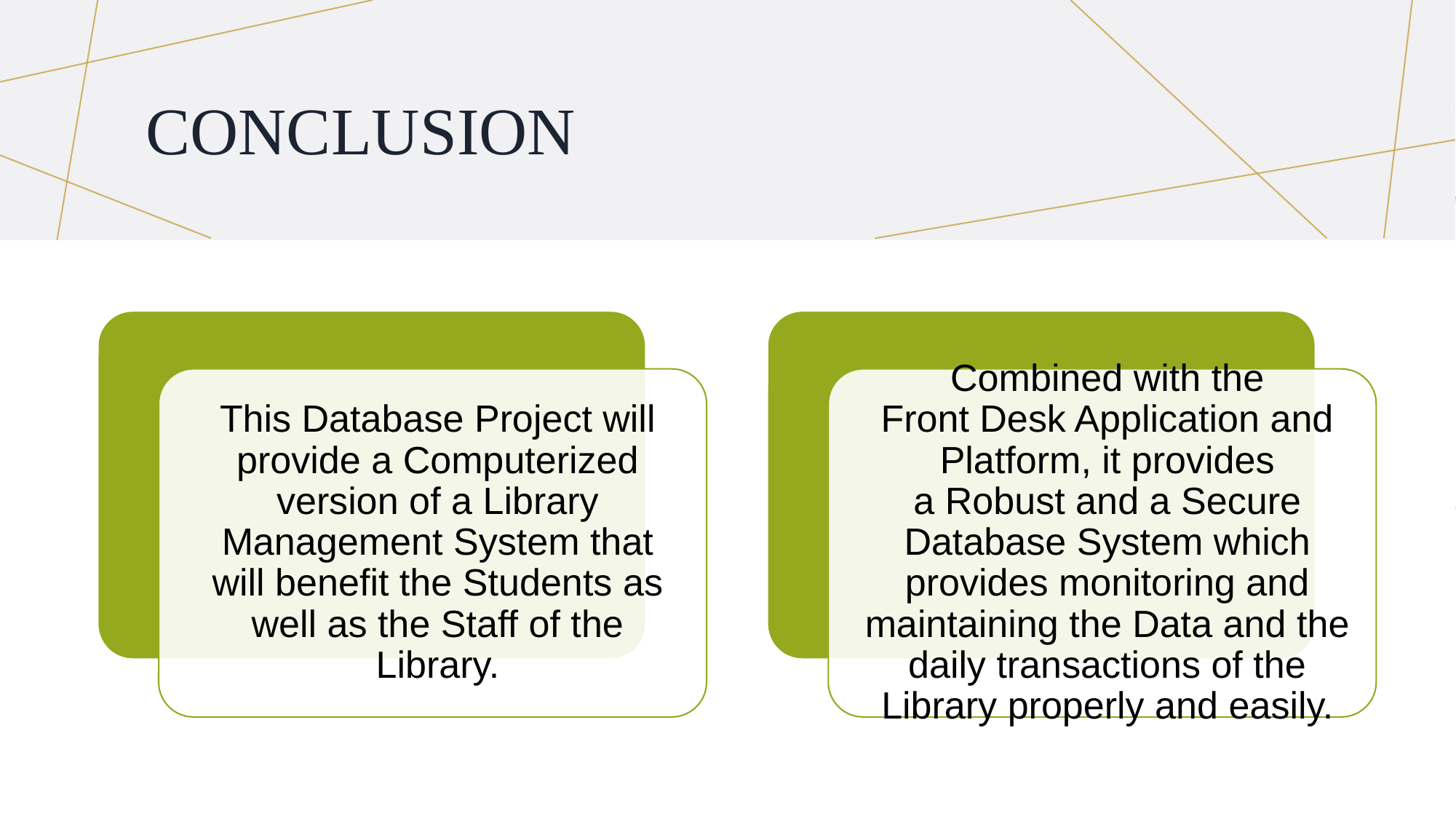

# Conclusion
This Database Project will provide a Computerized version of a Library Management System that will benefit the Students as well as the Staff of the Library.
Combined with the Front Desk Application and Platform, it provides a Robust and a Secure Database System which provides monitoring and maintaining the Data and the daily transactions of the Library properly and easily.